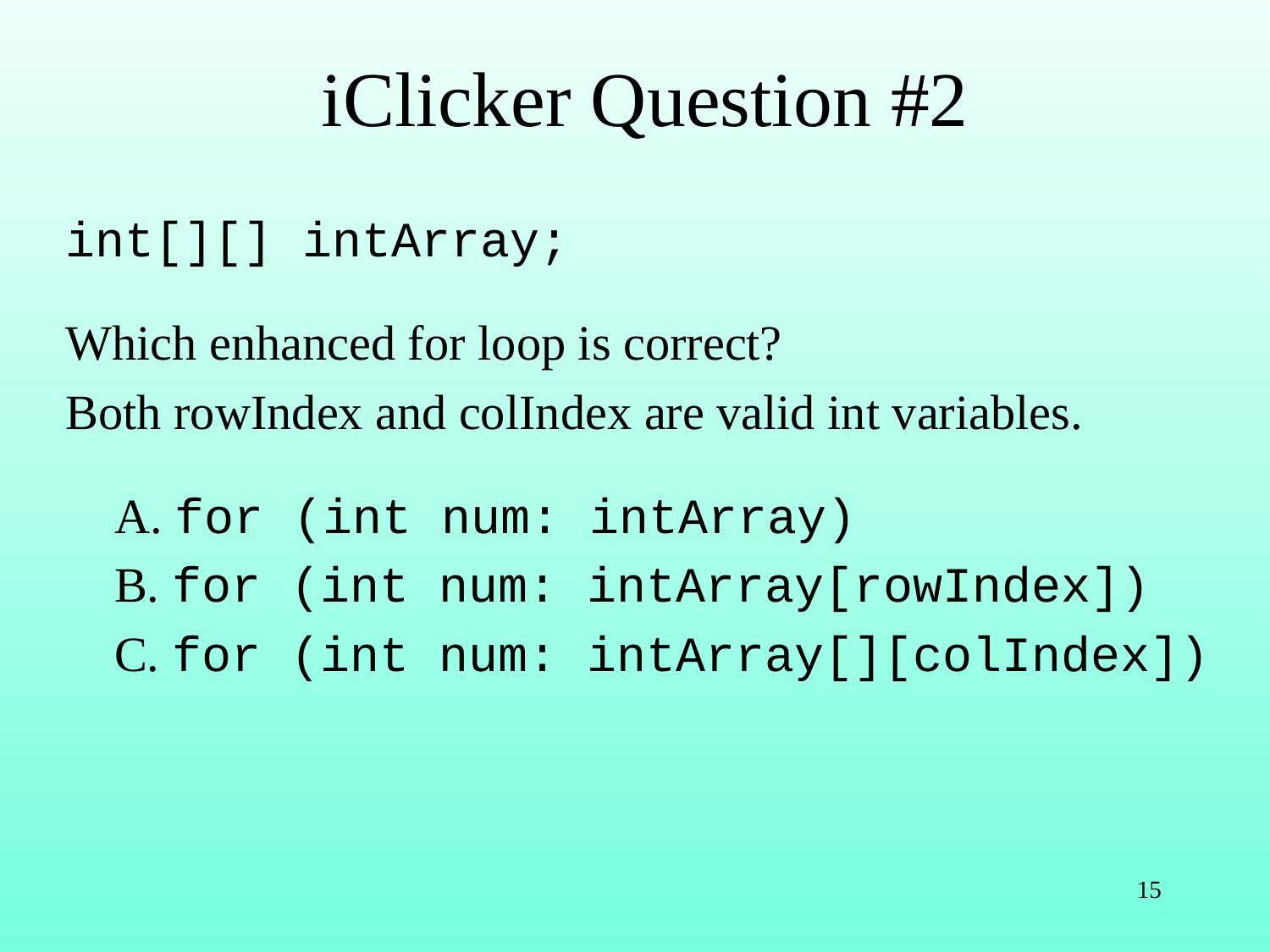

# iClicker Question #2
int[][] intArray;

Which enhanced for loop is correct?
Both rowIndex and colIndex are valid int variables.

    A. for (int num: intArray)
    B. for (int num: intArray[rowIndex])
    C. for (int num: intArray[][colIndex])

15